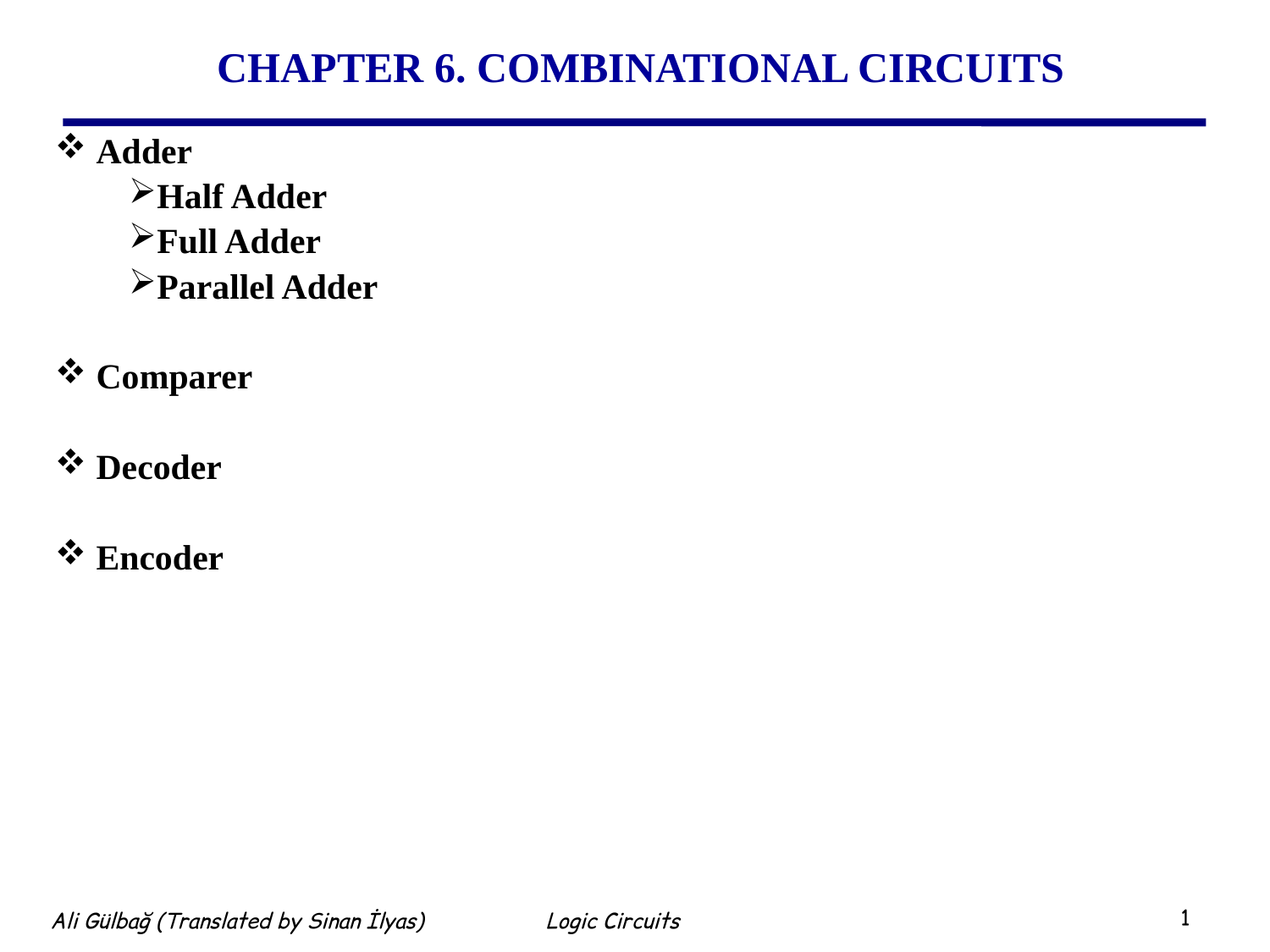

# CHAPTER 6. COMBINATIONAL CIRCUITS
 Adder
Half Adder
Full Adder
Parallel Adder

 Comparer

 Decoder

 Encoder

Logic Circuits